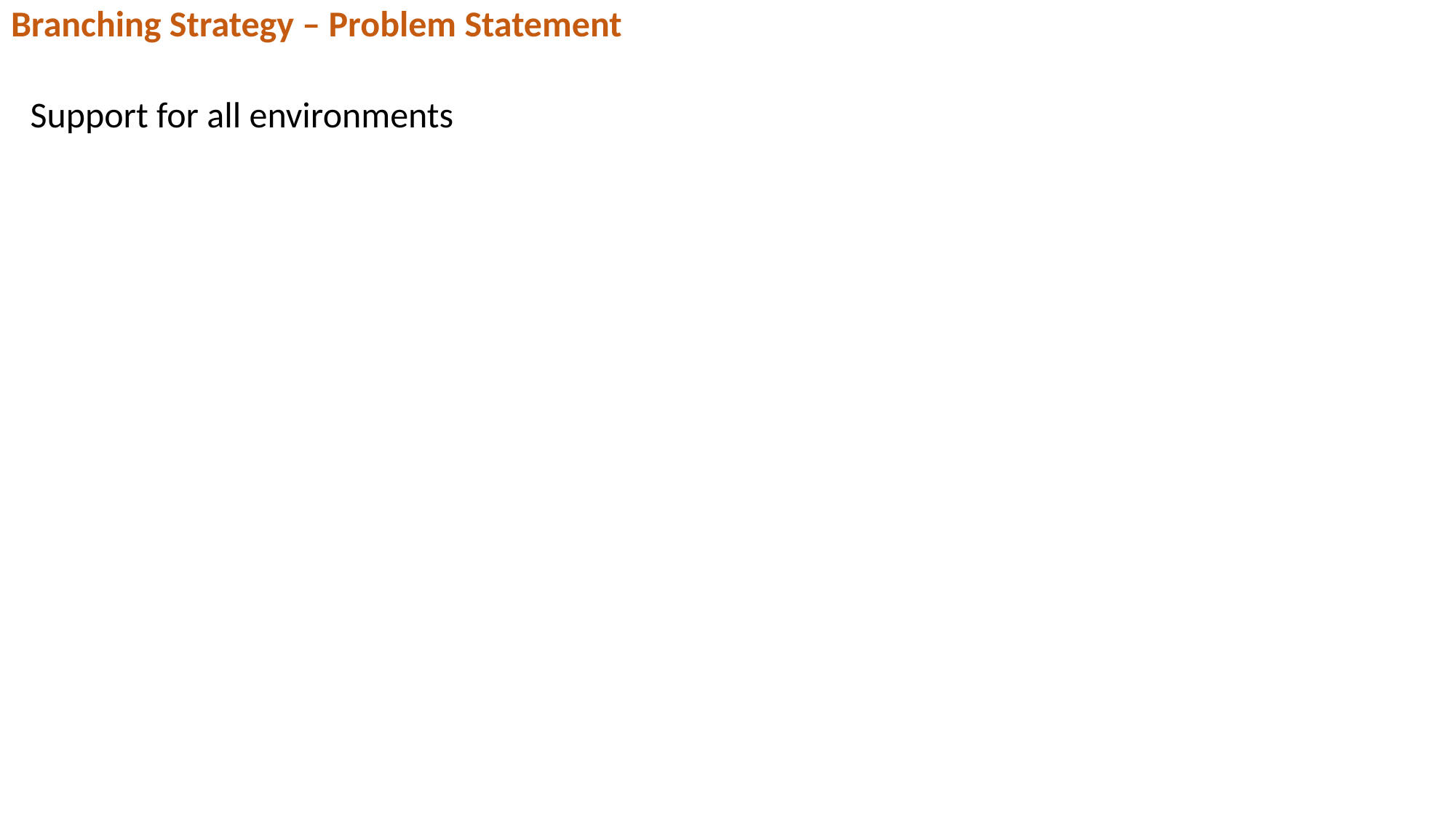

Branching Strategy – Problem Statement
Support for all environments